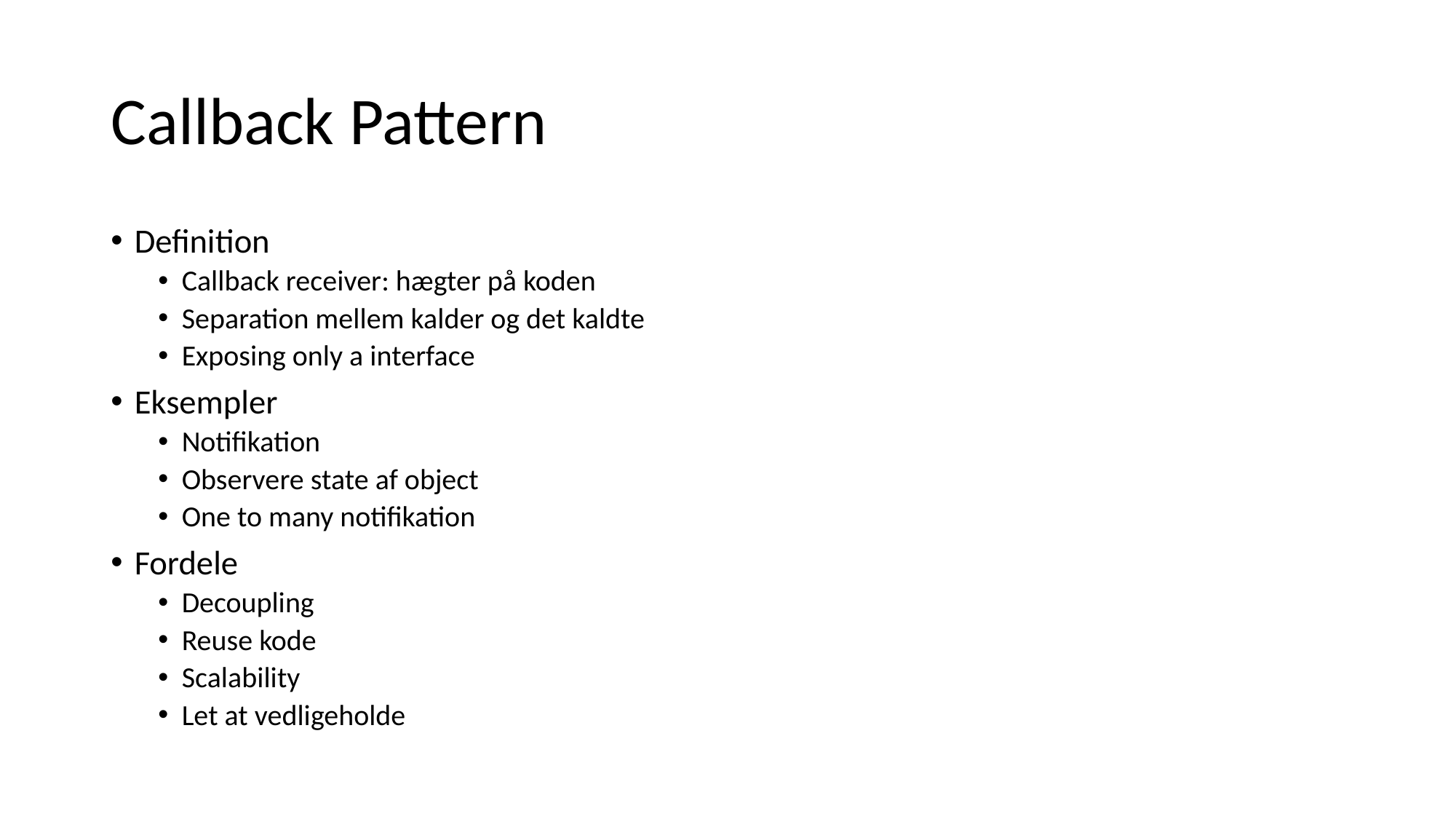

# Callback Pattern
Definition
Callback receiver: hægter på koden
Separation mellem kalder og det kaldte
Exposing only a interface
Eksempler
Notifikation
Observere state af object
One to many notifikation
Fordele
Decoupling
Reuse kode
Scalability
Let at vedligeholde